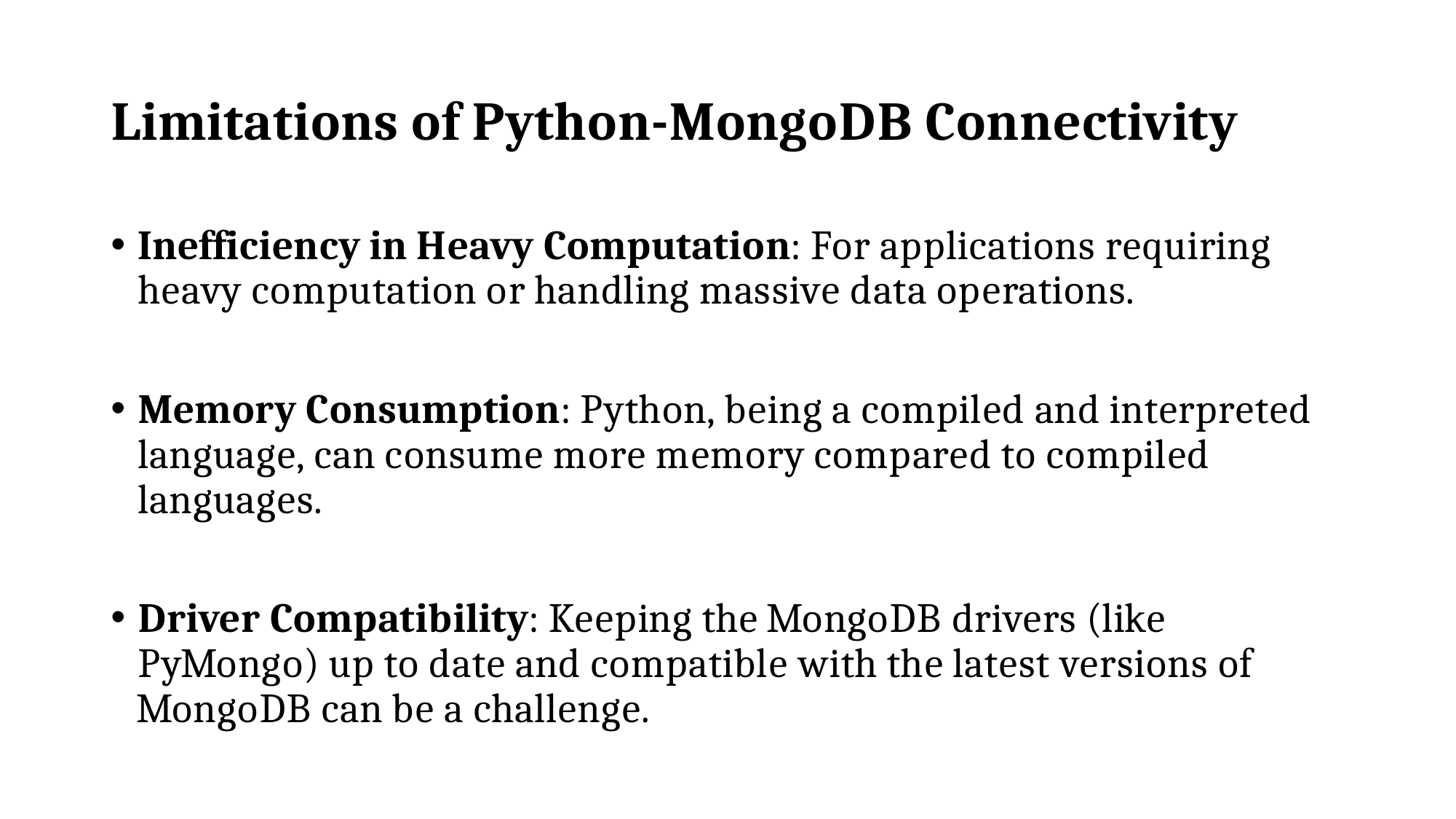

# Limitations of Python-MongoDB Connectivity
Inefficiency in Heavy Computation: For applications requiring heavy computation or handling massive data operations.

Memory Consumption: Python, being a compiled and interpreted language, can consume more memory compared to compiled languages.

Driver Compatibility: Keeping the MongoDB drivers (like PyMongo) up to date and compatible with the latest versions of MongoDB can be a challenge.